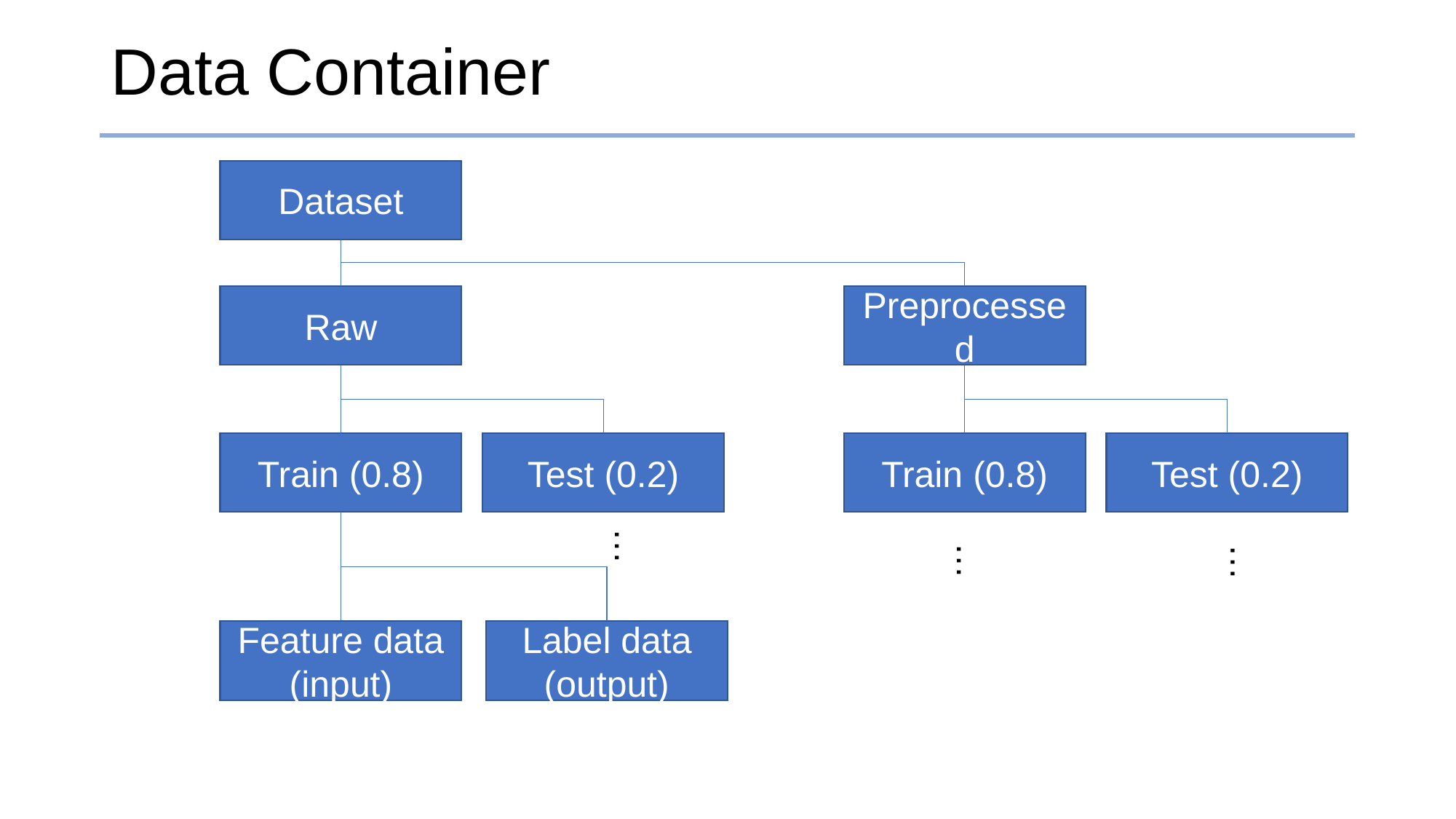

# Data Container
Dataset
Preprocessed
Raw
Test (0.2)
Test (0.2)
Train (0.8)
Train (0.8)
…
…
…
Label data
(output)
Feature data
(input)